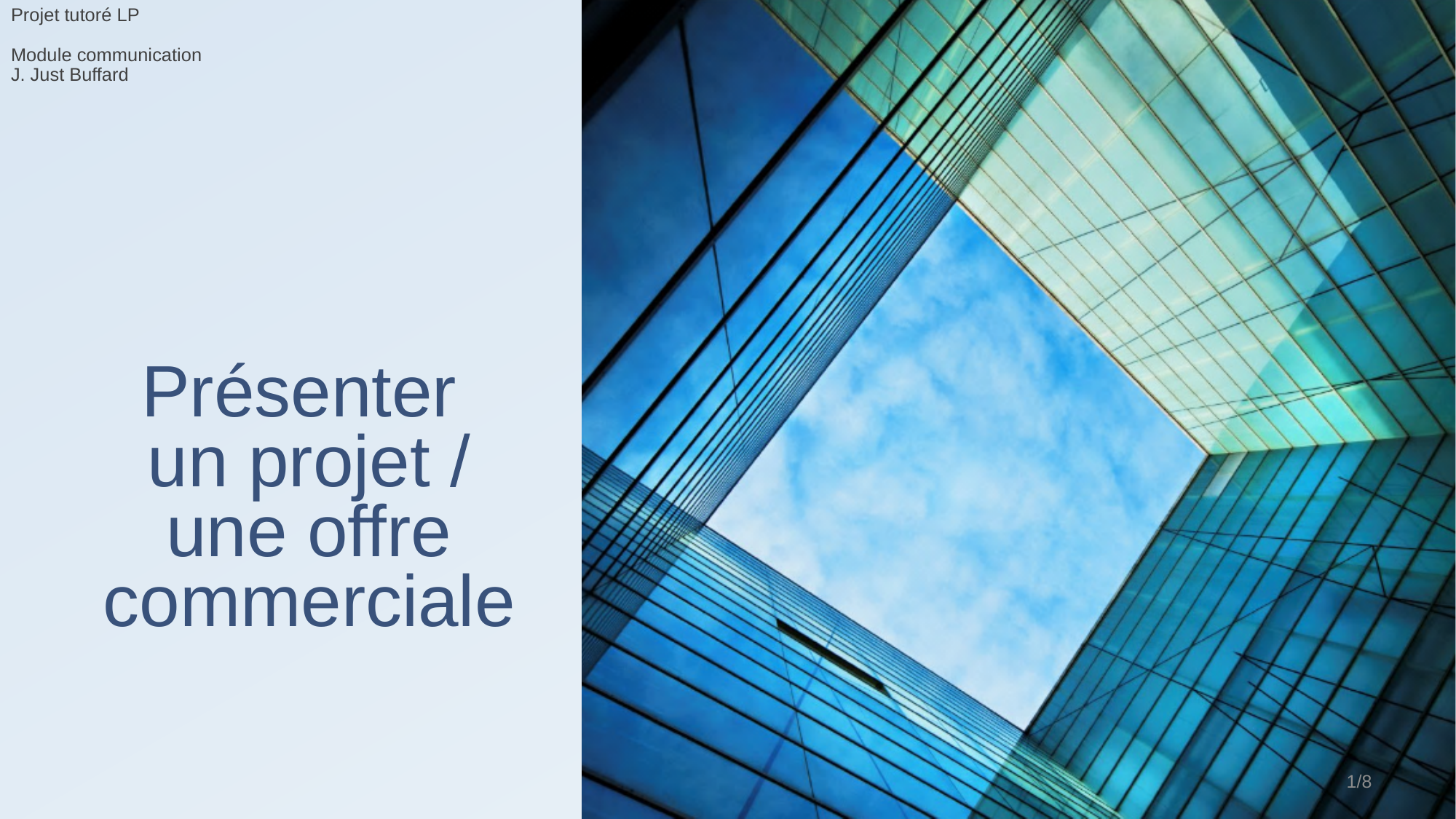

Projet tutoré LP

Module communication
J. Just Buffard
# Présenter un projet / une offre commerciale
1/8